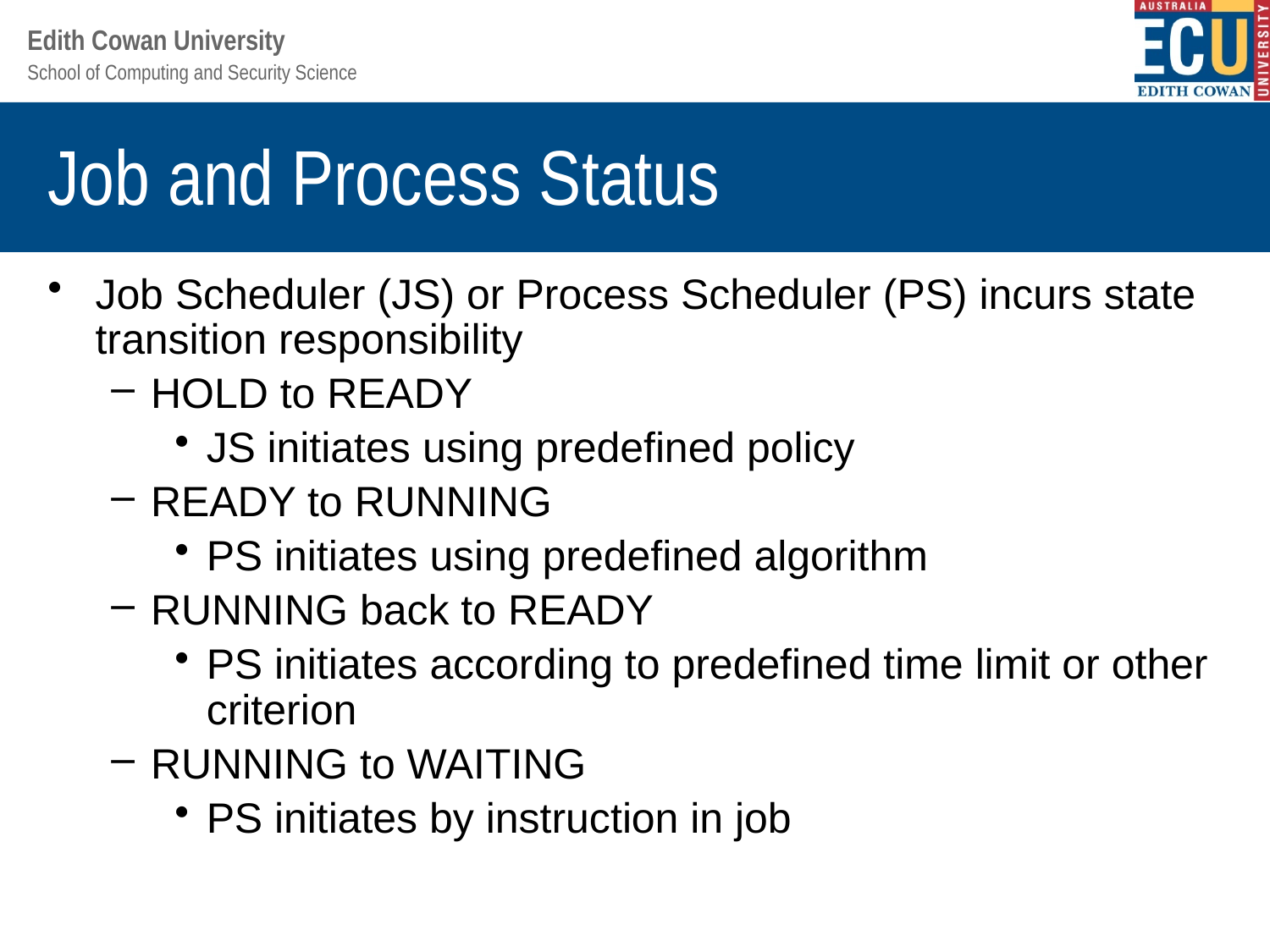

# Job and Process Status
Job Scheduler (JS) or Process Scheduler (PS) incurs state transition responsibility
HOLD to READY
JS initiates using predefined policy
READY to RUNNING
PS initiates using predefined algorithm
RUNNING back to READY
PS initiates according to predefined time limit or other criterion
RUNNING to WAITING
PS initiates by instruction in job